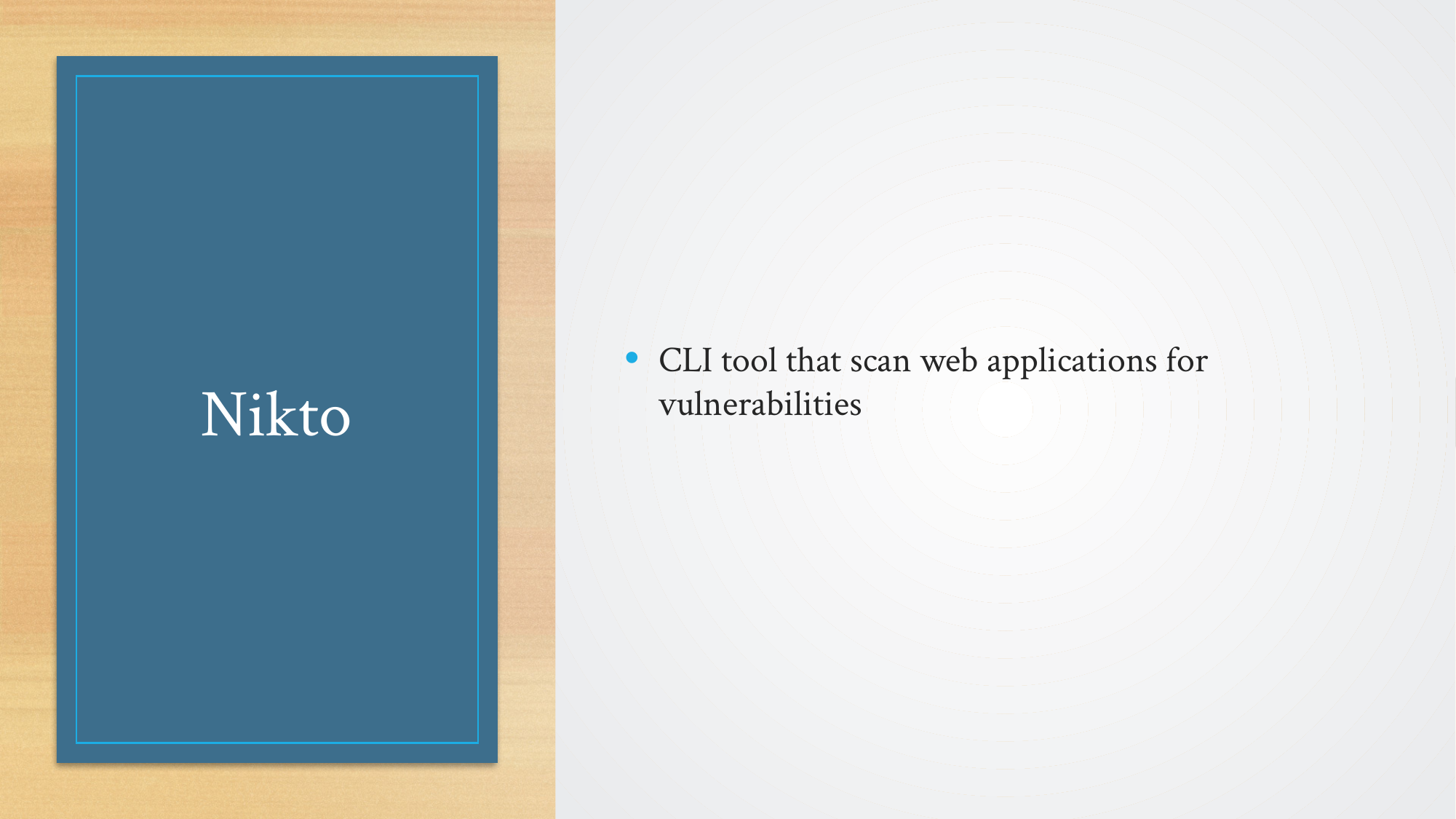

CLI tool that scan web applications for vulnerabilities

# Nikto